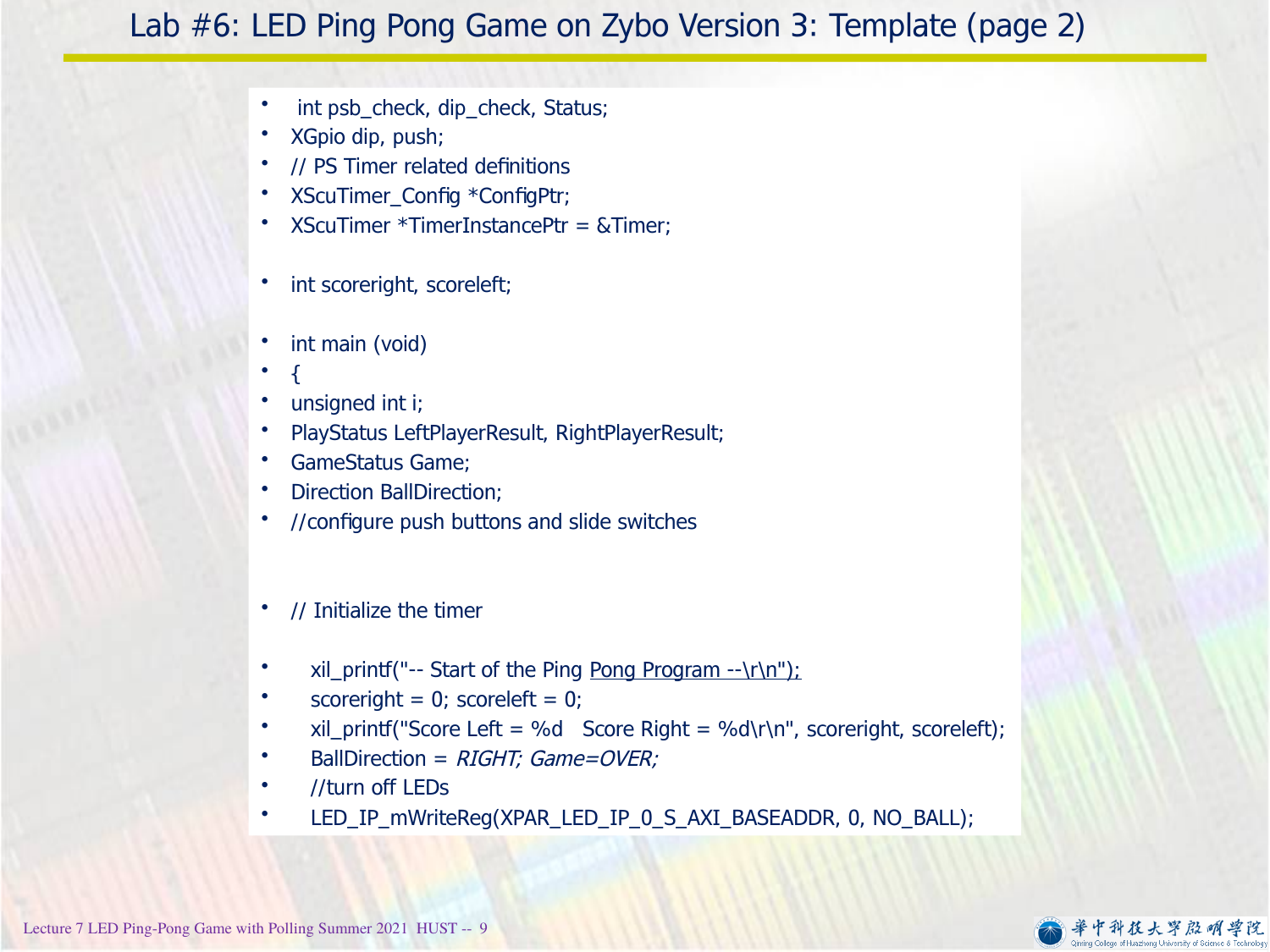

# Lab #6: LED Ping Pong Game on Zybo Version 3: Template (page 2)
 int psb_check, dip_check, Status;
XGpio dip, push;
// PS Timer related definitions
XScuTimer_Config *ConfigPtr;
XScuTimer *TimerInstancePtr = &Timer;

int scoreright, scoreleft;

int main (void)
{
unsigned int i;
PlayStatus LeftPlayerResult, RightPlayerResult;
GameStatus Game;
Direction BallDirection;
//configure push buttons and slide switches

// Initialize the timer

   xil_printf("-- Start of the Ping Pong Program --\r\n");
   scoreright = 0; scoreleft = 0;
   xil_printf("Score Left = %d   Score Right = %d\r\n", scoreright, scoreleft);
   BallDirection = RIGHT; Game=OVER;
   //turn off LEDs
   LED_IP_mWriteReg(XPAR_LED_IP_0_S_AXI_BASEADDR, 0, NO_BALL);